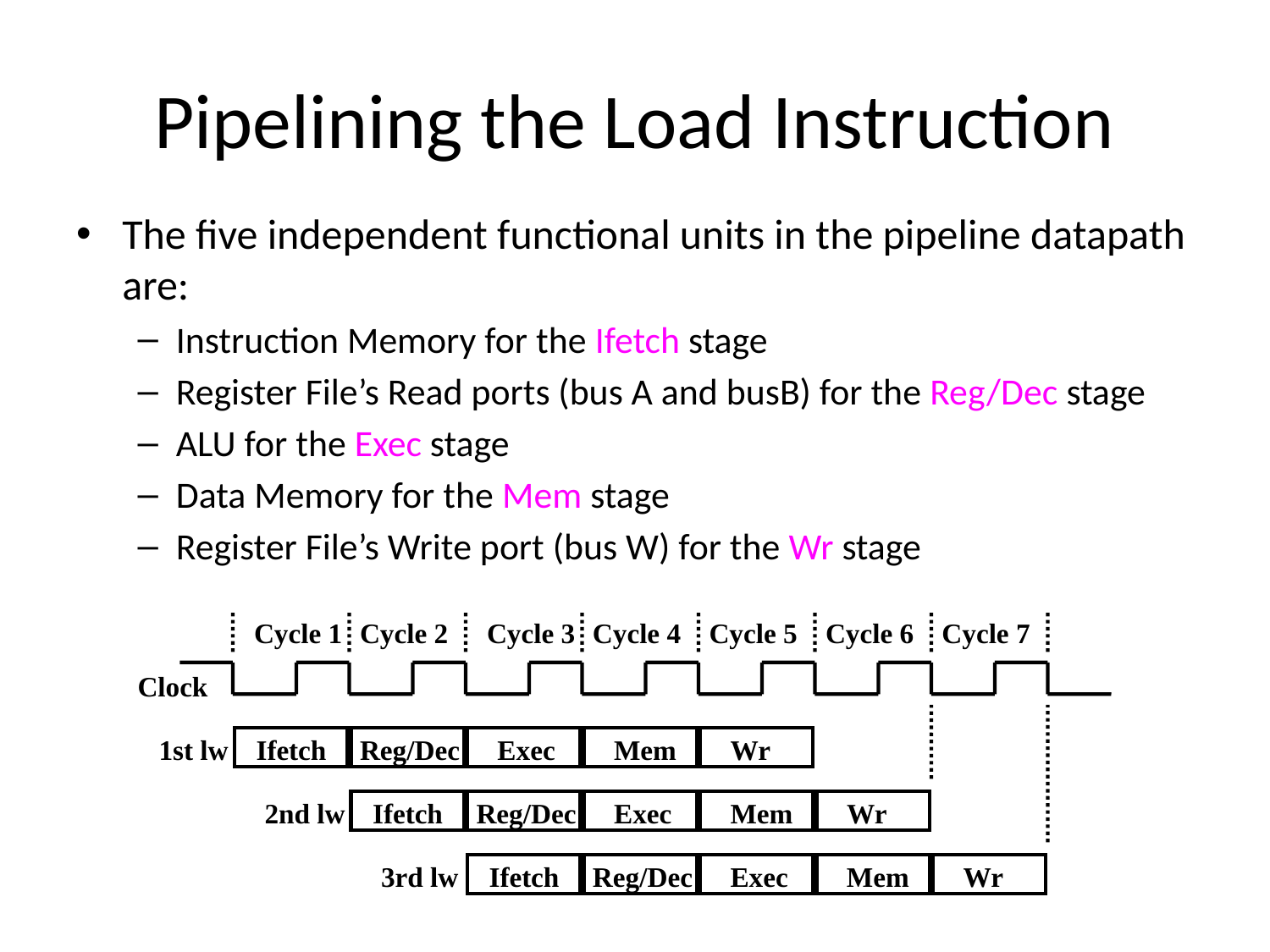

# Pipelining the Load Instruction
The five independent functional units in the pipeline datapath are:
Instruction Memory for the Ifetch stage
Register File’s Read ports (bus A and busB) for the Reg/Dec stage
ALU for the Exec stage
Data Memory for the Mem stage
Register File’s Write port (bus W) for the Wr stage

Cycle 1
Cycle 2

Cycle 3
Cycle 4

Cycle 5

Cycle 6

Cycle 7

Clock

1st lw
Ifetch

Reg/Dec

Exec

Mem

Wr

2nd lw
Ifetch

Reg/Dec

Exec

Mem

Wr

3rd lw
Ifetch

Reg/Dec

Exec

Mem

Wr